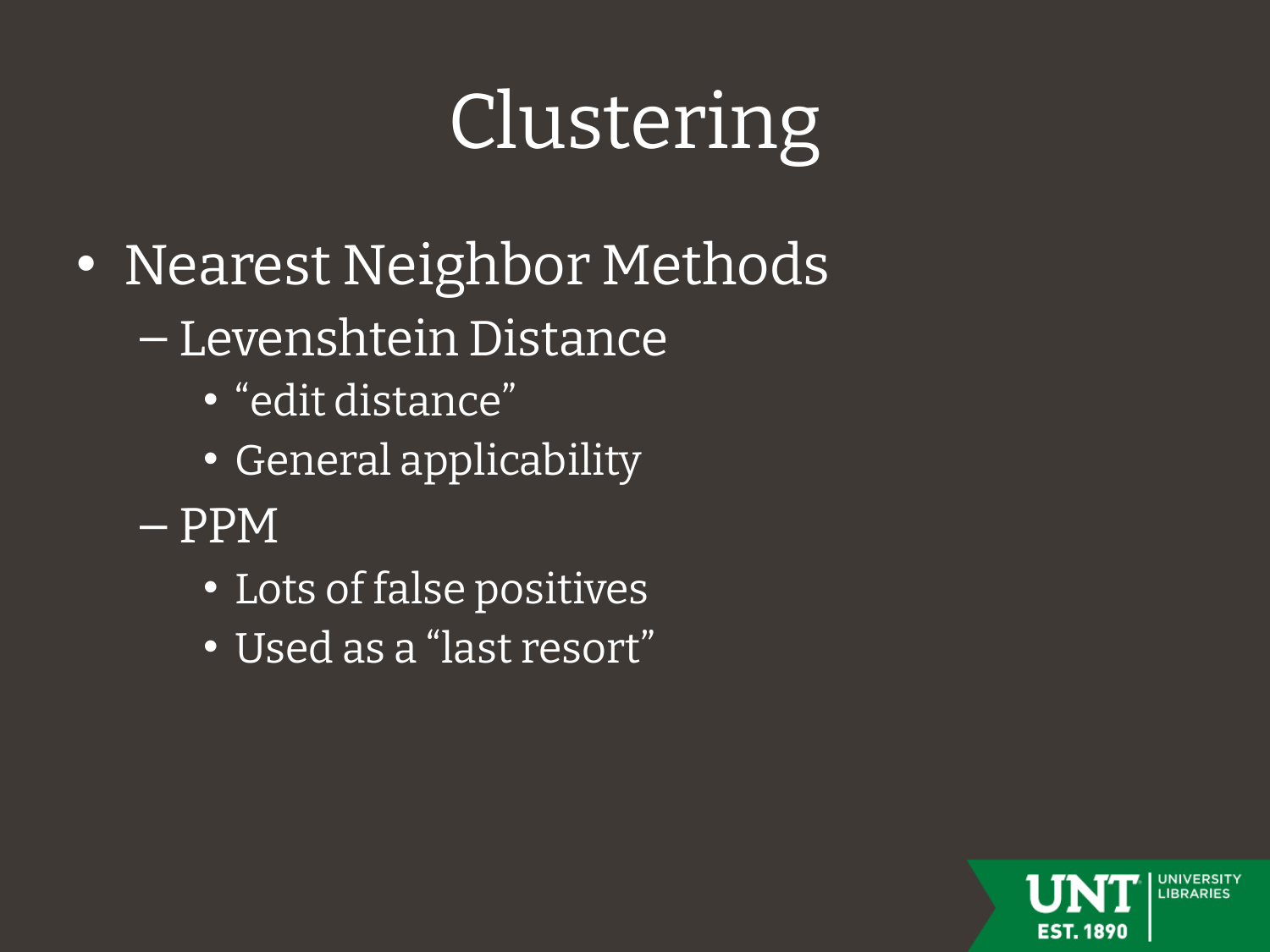

# Clustering
Nearest Neighbor Methods
Levenshtein Distance
“edit distance”
General applicability
PPM
Lots of false positives
Used as a “last resort”